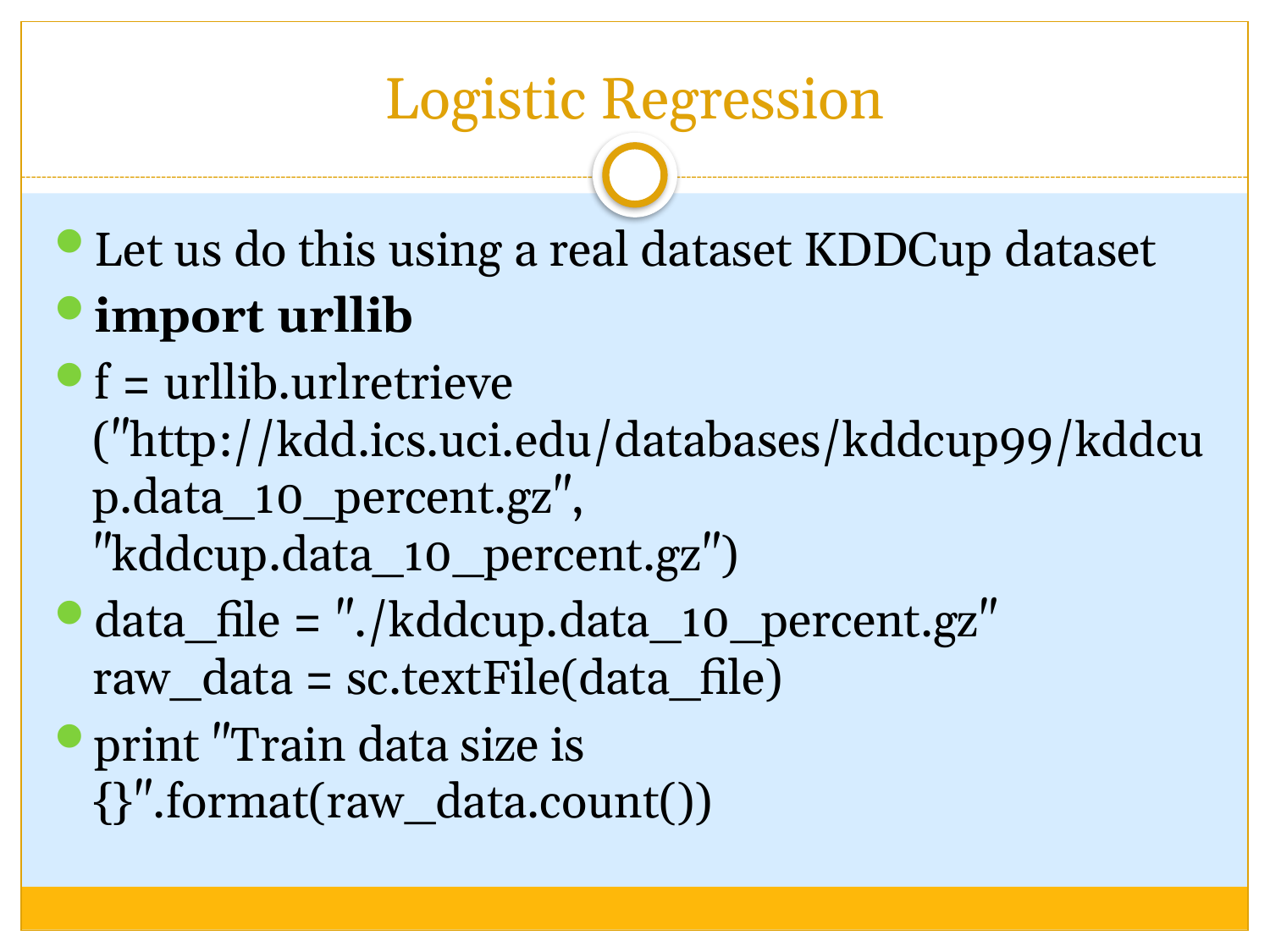

# Logistic Regression
Let us do this using a real dataset KDDCup dataset
import urllib
f = urllib.urlretrieve ("http://kdd.ics.uci.edu/databases/kddcup99/kddcup.data_10_percent.gz", "kddcup.data_10_percent.gz")
data_file = "./kddcup.data_10_percent.gz" raw_data = sc.textFile(data_file)
print "Train data size is {}".format(raw_data.count())